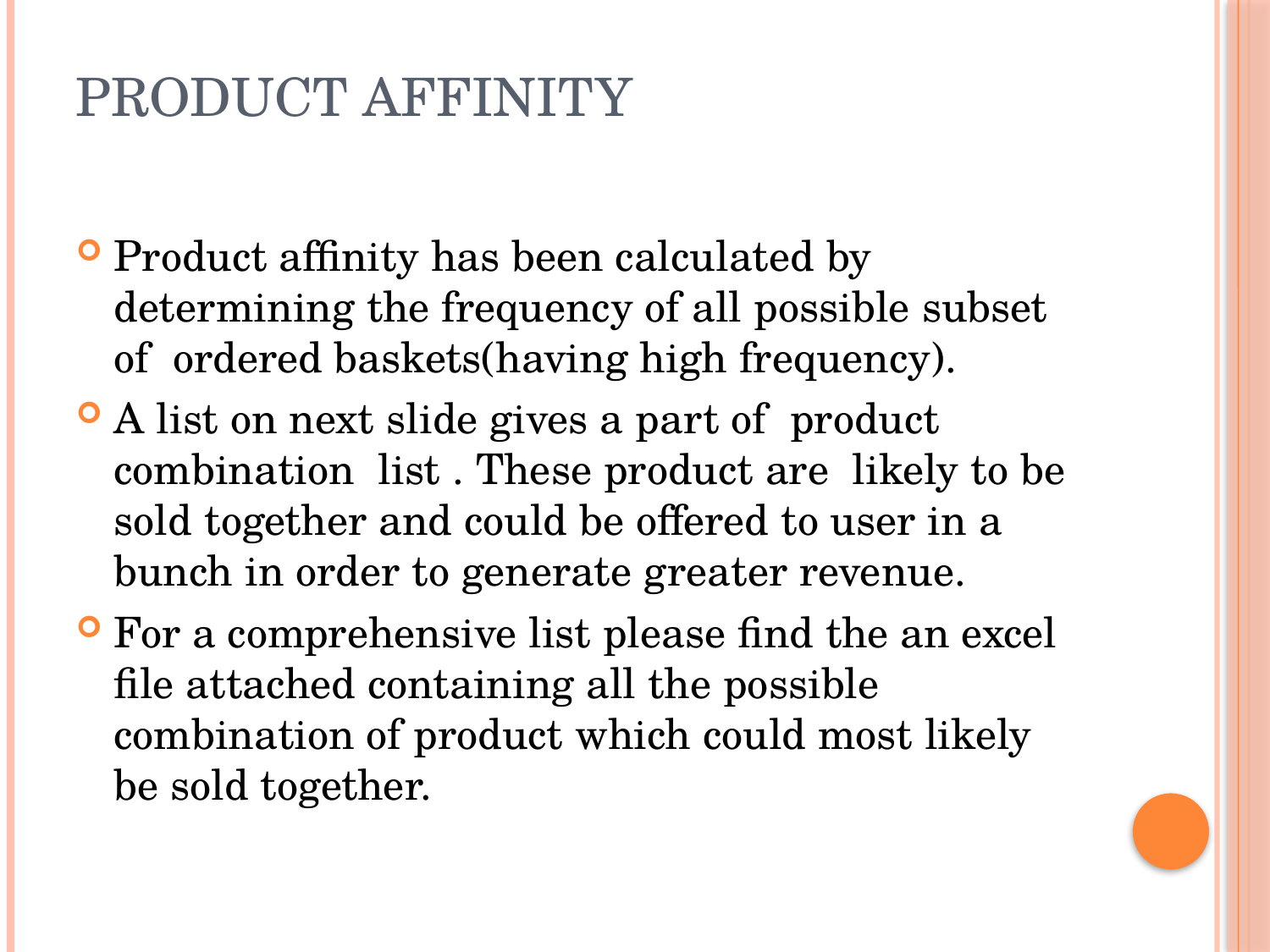

# Product Affinity
Product affinity has been calculated by determining the frequency of all possible subset of  ordered baskets(having high frequency).
A list on next slide gives a part of  product combination  list . These product are  likely to be sold together and could be offered to user in a bunch in order to generate greater revenue.
For a comprehensive list please find the an excel file attached containing all the possible combination of product which could most likely be sold together.